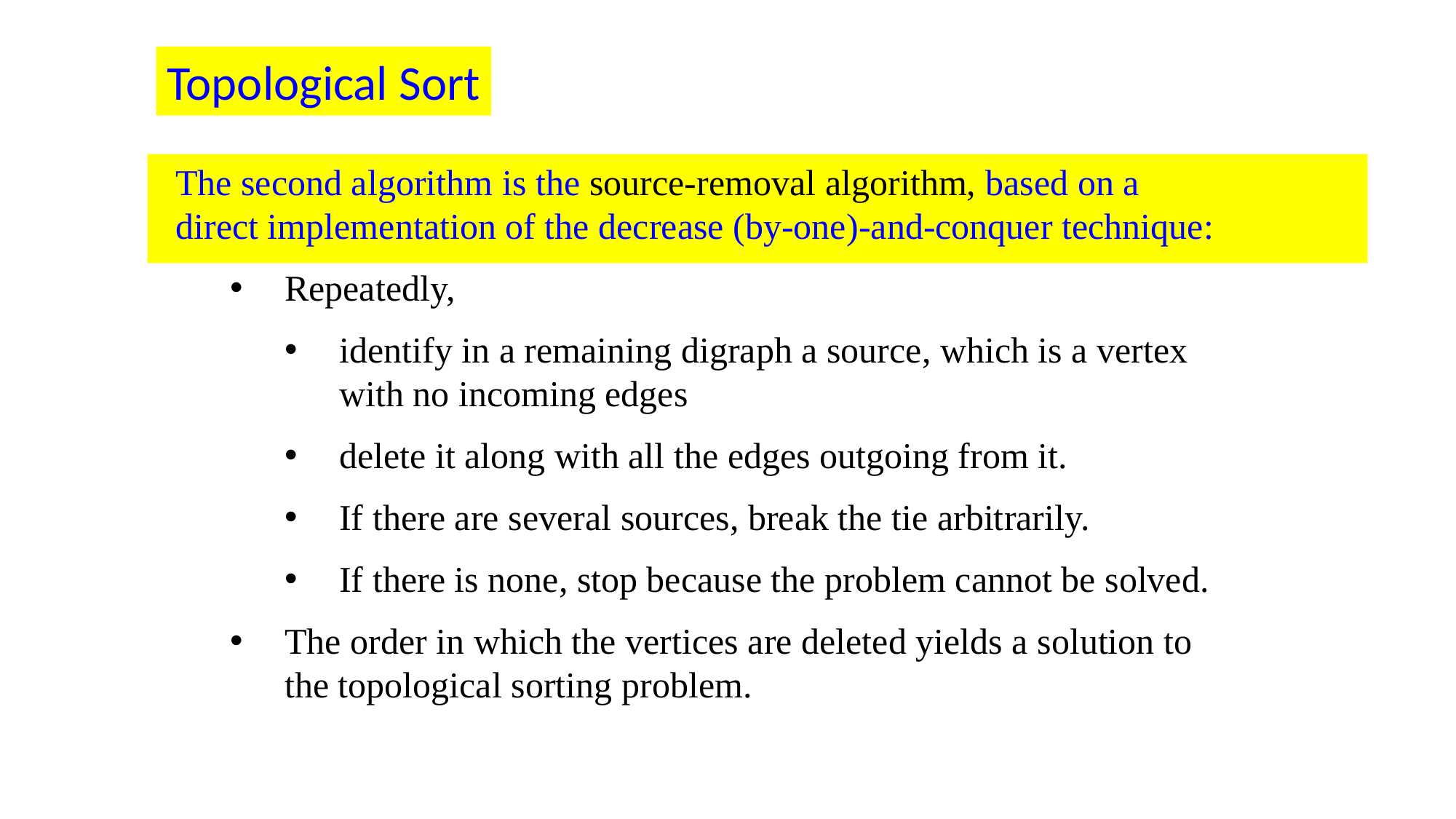

Topological Sort

The second algorithm is the source-removal algorithm, based on a direct implementation of the decrease (by-one)-and-conquer technique:
Repeatedly,
identify in a remaining digraph a source, which is a vertex with no incoming edges
delete it along with all the edges outgoing from it.
If there are several sources, break the tie arbitrarily.
If there is none, stop because the problem cannot be solved.
The order in which the vertices are deleted yields a solution to the topological sorting problem.